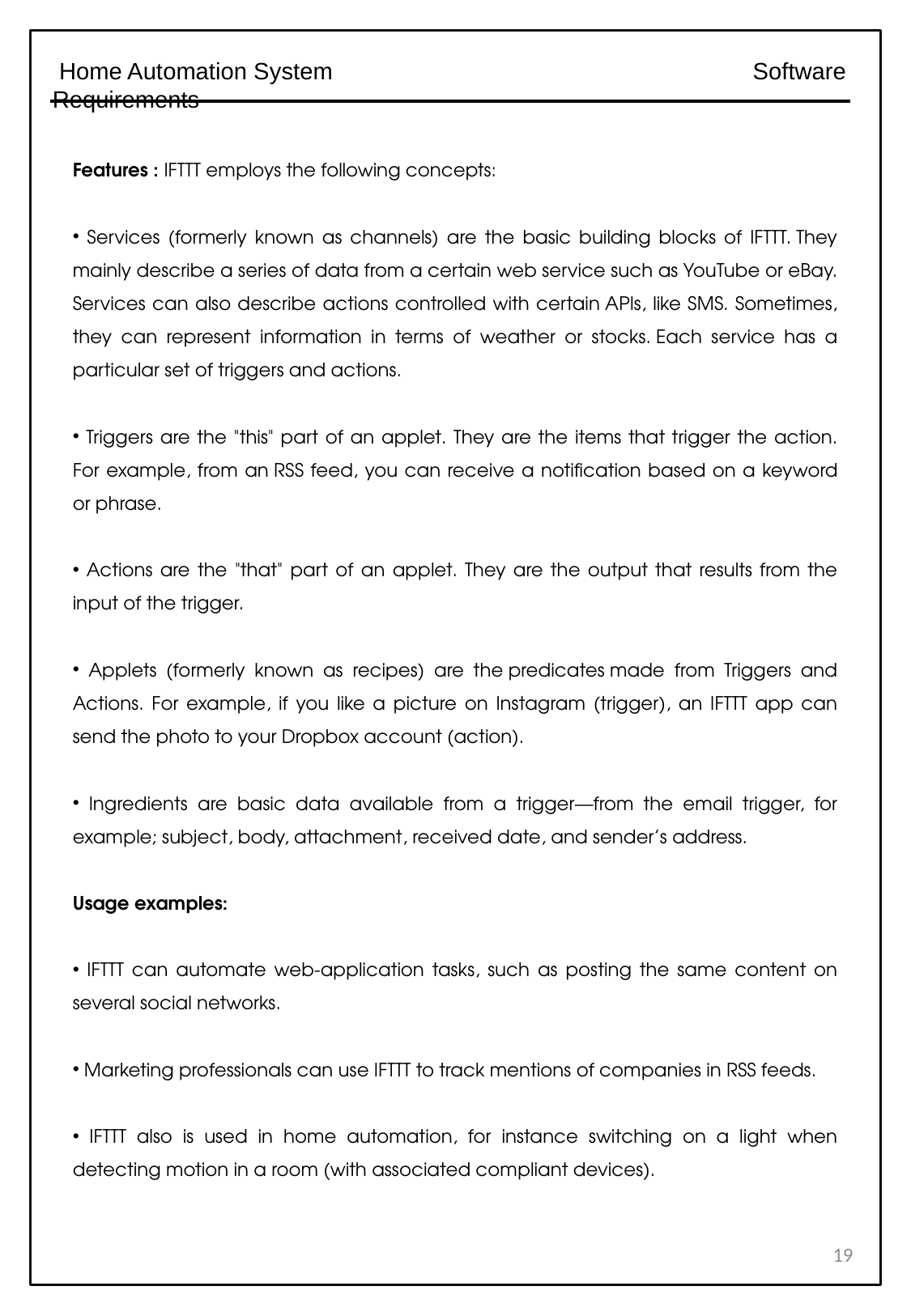

Home Automation System                                                               Software Requirements
Features : IFTTT employs the following concepts:

 Services (formerly known as channels) are the basic building blocks of IFTTT. They mainly describe a series of data from a certain web service such as YouTube or eBay. Services can also describe actions controlled with certain APIs, like SMS. Sometimes, they can represent information in terms of weather or stocks. Each service has a particular set of triggers and actions.

 Triggers are the "this" part of an applet. They are the items that trigger the action. For example, from an RSS feed, you can receive a notification based on a keyword or phrase.

 Actions are the "that" part of an applet. They are the output that results from the input of the trigger.

 Applets (formerly known as recipes) are the predicates made from Triggers and Actions. For example, if you like a picture on Instagram (trigger), an IFTTT app can send the photo to your Dropbox account (action).

 Ingredients are basic data available from a trigger—from the email trigger, for example; subject, body, attachment, received date, and sender’s address.

Usage examples:

 IFTTT can automate web-application tasks, such as posting the same content on several social networks.

 Marketing professionals can use IFTTT to track mentions of companies in RSS feeds.

 IFTTT also is used in home automation, for instance switching on a light when detecting motion in a room (with associated compliant devices).

19